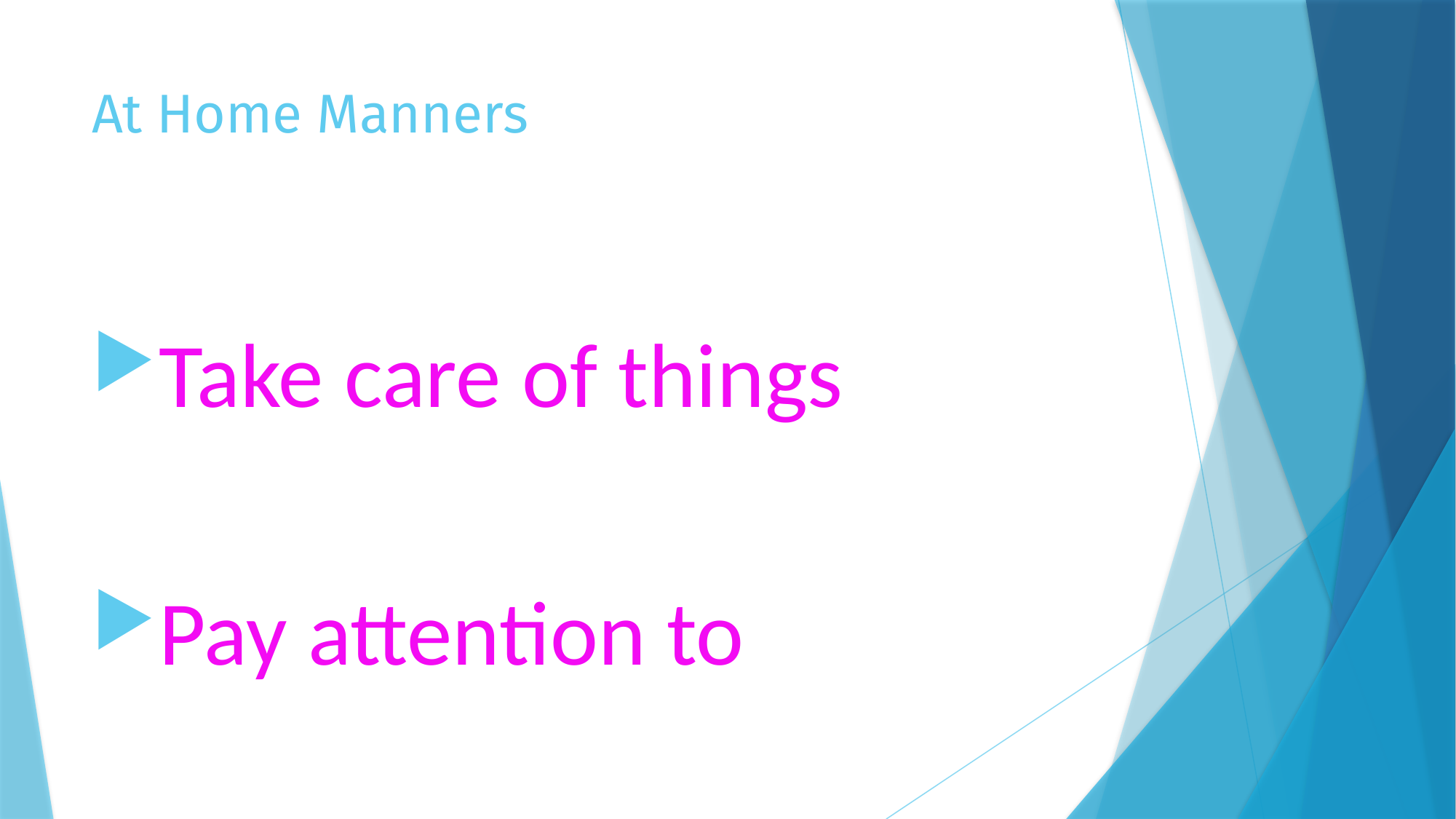

# At Home Manners

Take care of things

Pay attention to